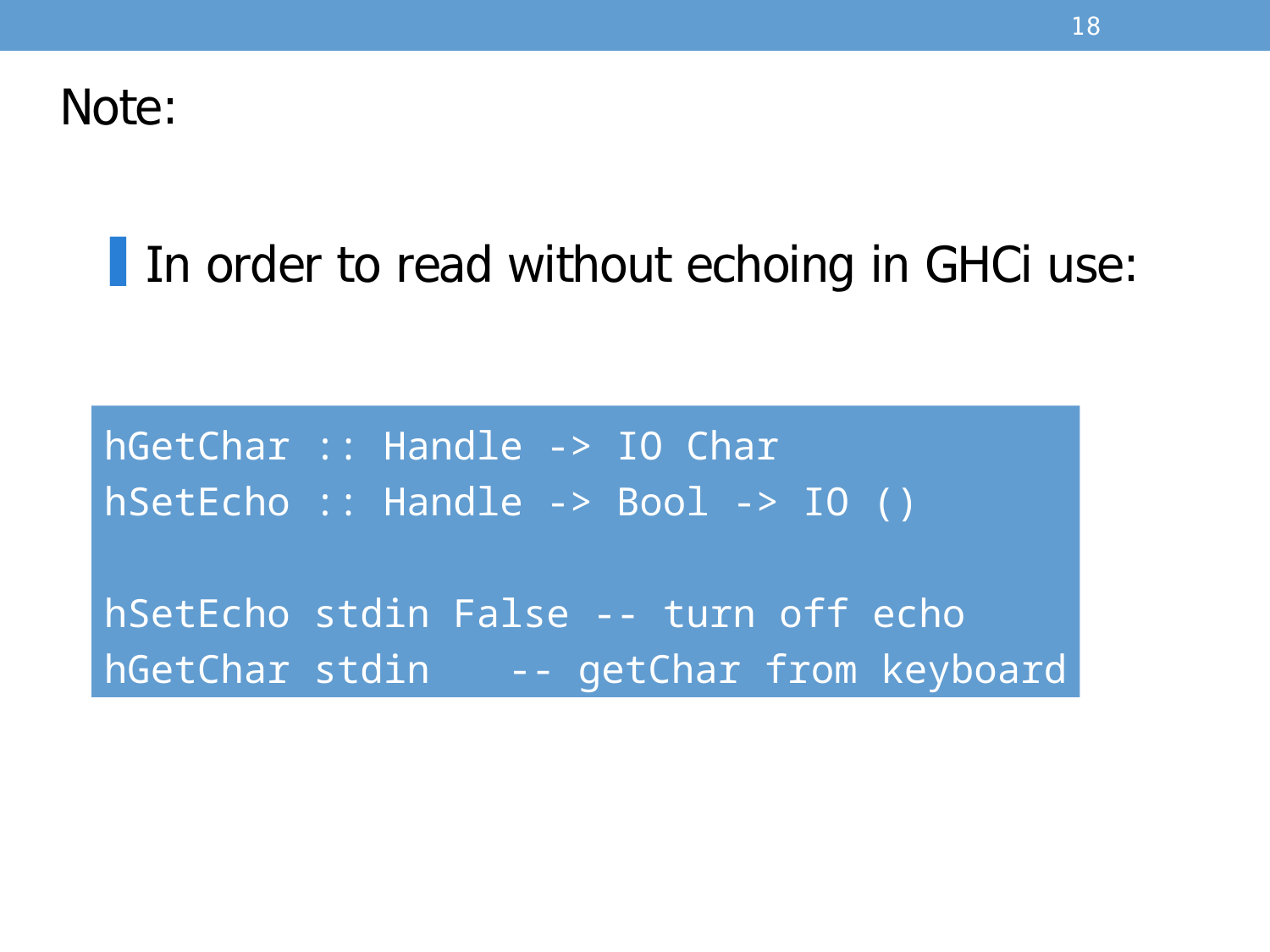

18
Note:
In order to read without echoing in GHCi use:
hGetChar :: Handle -> IO Char
hSetEcho :: Handle -> Bool -> IO ()

hSetEcho stdin False -- turn off echo
hGetChar stdin 	 -- getChar from keyboard